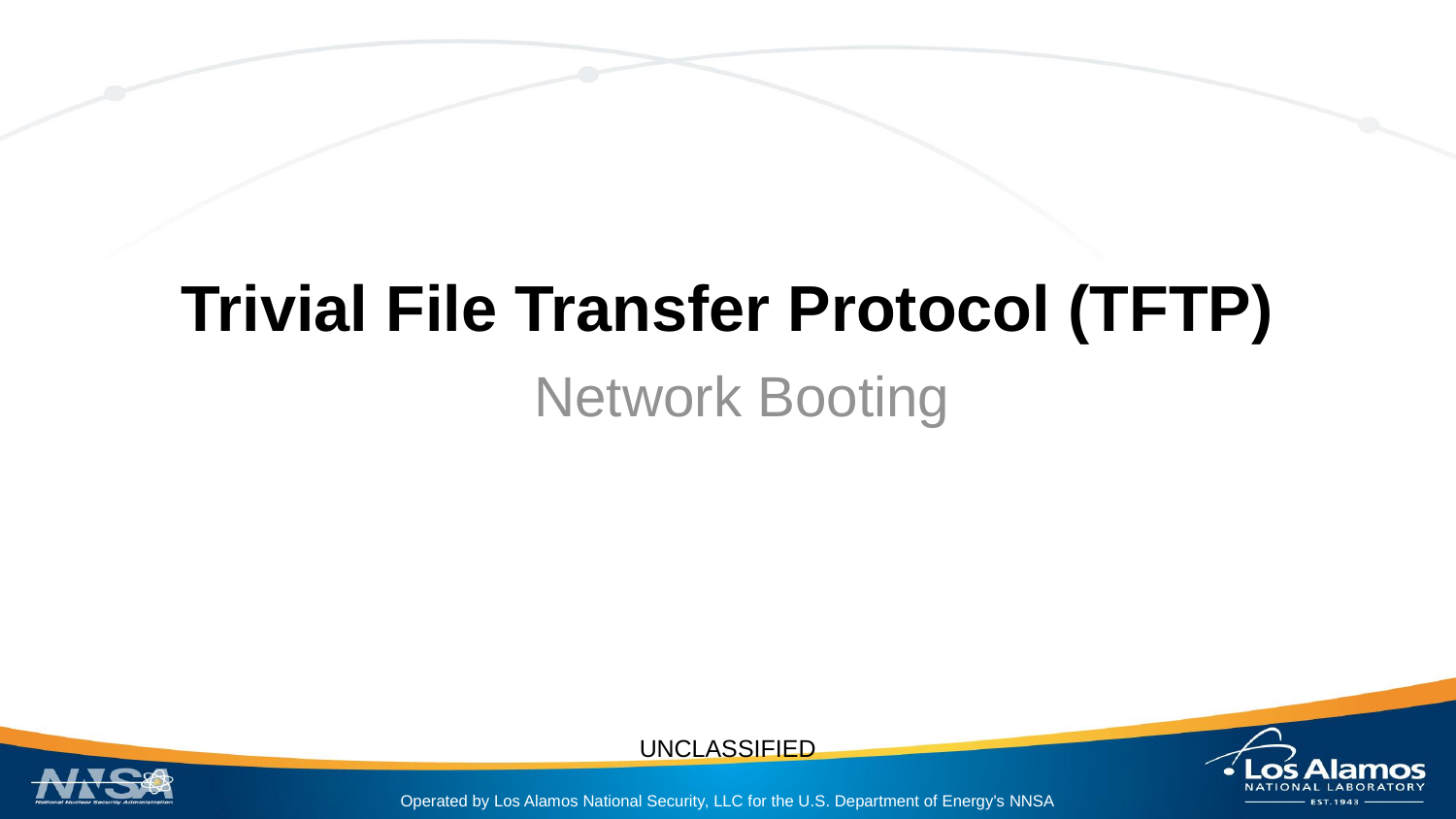

# Trivial File Transfer Protocol (TFTP)
Network Booting